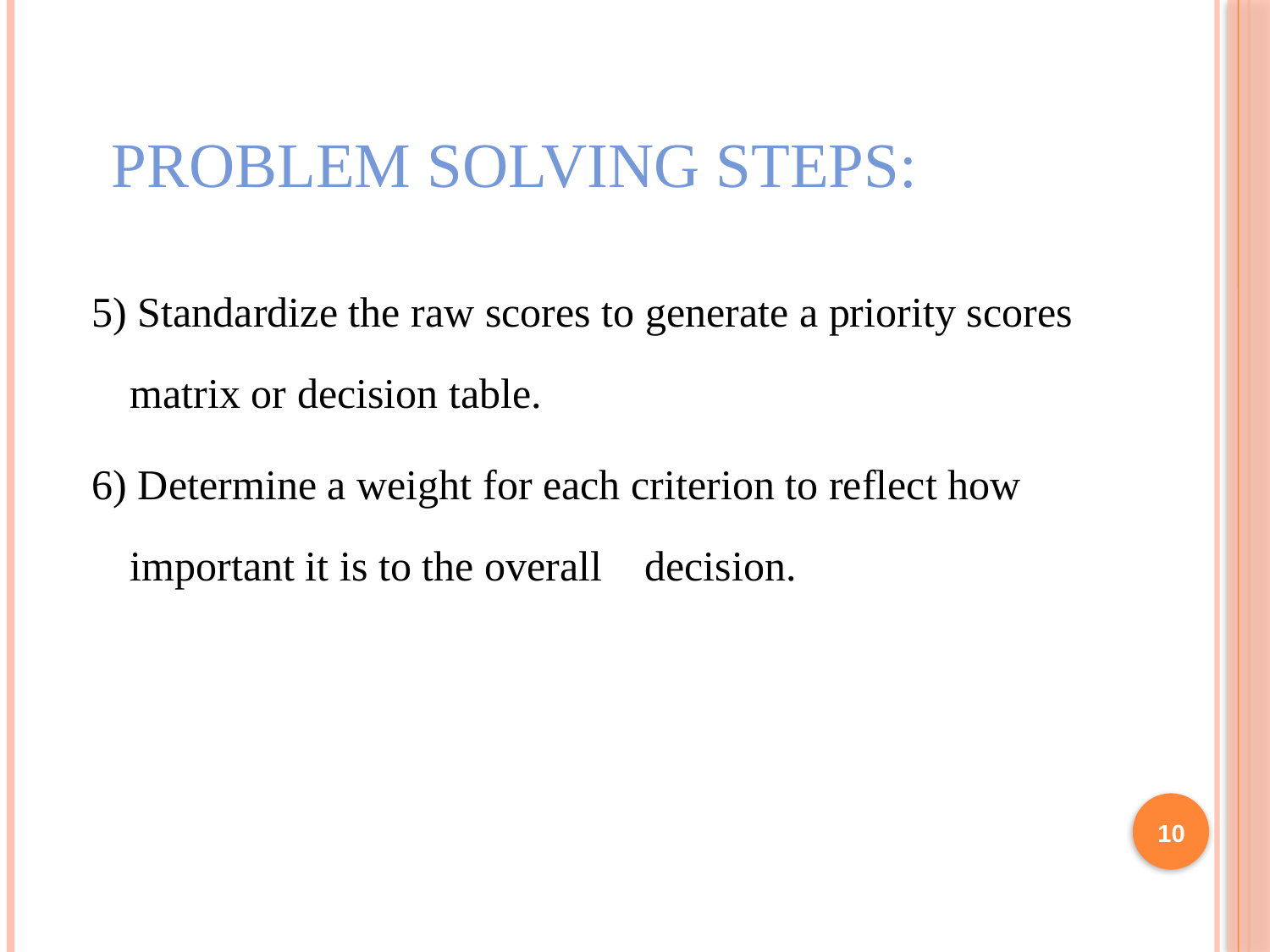

# Problem solving steps:
5) Standardize the raw scores to generate a priority scores matrix or decision table.
6) Determine a weight for each criterion to reflect how important it is to the overall    decision.

10